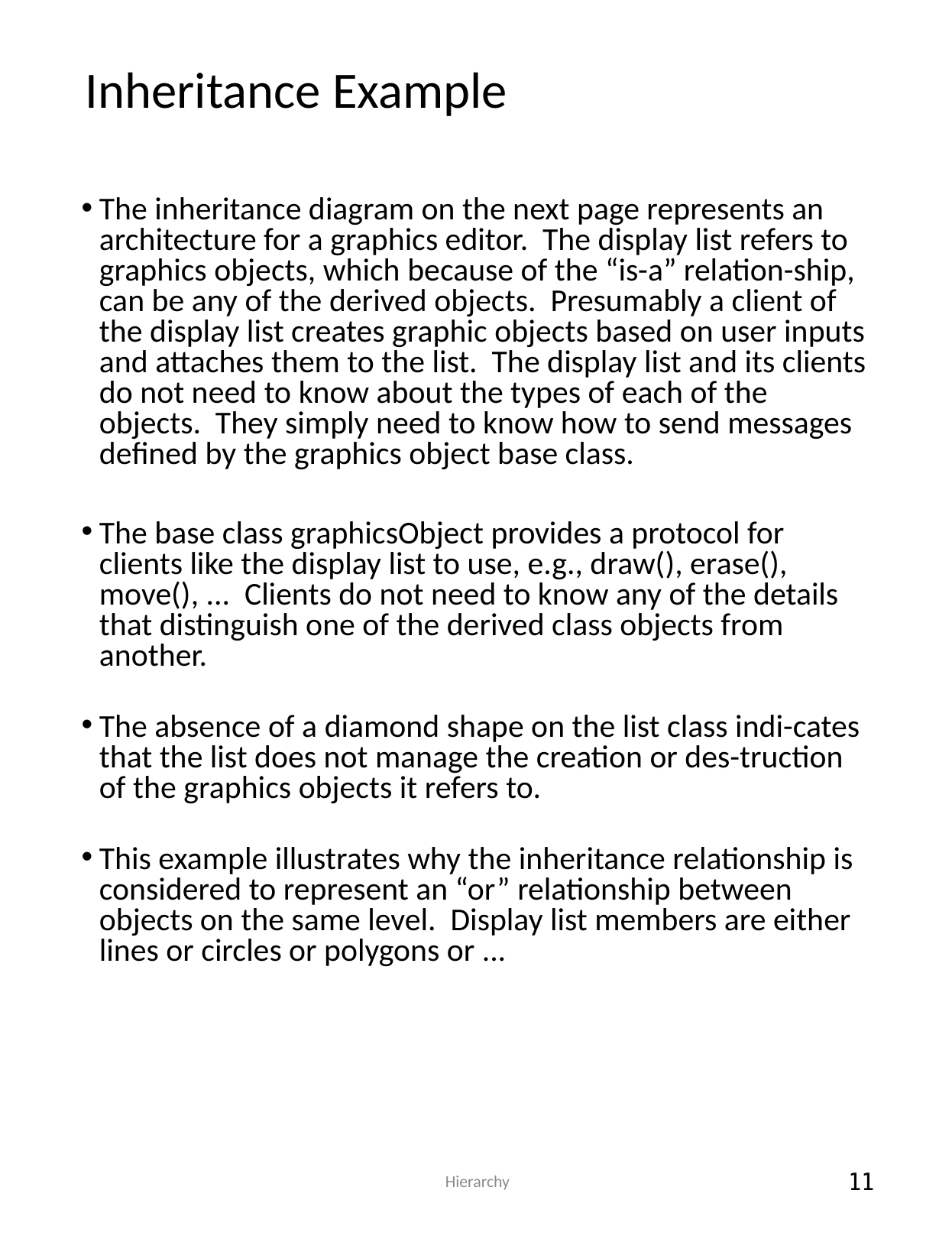

# Inheritance Example
The inheritance diagram on the next page represents an architecture for a graphics editor.  The display list refers to graphics objects, which because of the “is-a” relation-ship, can be any of the derived objects.  Presumably a client of the display list creates graphic objects based on user inputs and attaches them to the list.  The display list and its clients do not need to know about the types of each of the objects.  They simply need to know how to send messages defined by the graphics object base class.
The base class graphicsObject provides a protocol for
clients like the display list to use, e.g., draw(), erase(),
move(), ...  Clients do not need to know any of the details that distinguish one of the derived class objects from another.
The absence of a diamond shape on the list class indi-cates that the list does not manage the creation or des-truction of the graphics objects it refers to.
This example illustrates why the inheritance relationship is considered to represent an “or” relationship between objects on the same level.  Display list members are either lines or circles or polygons or ...
 Hierarchy
11